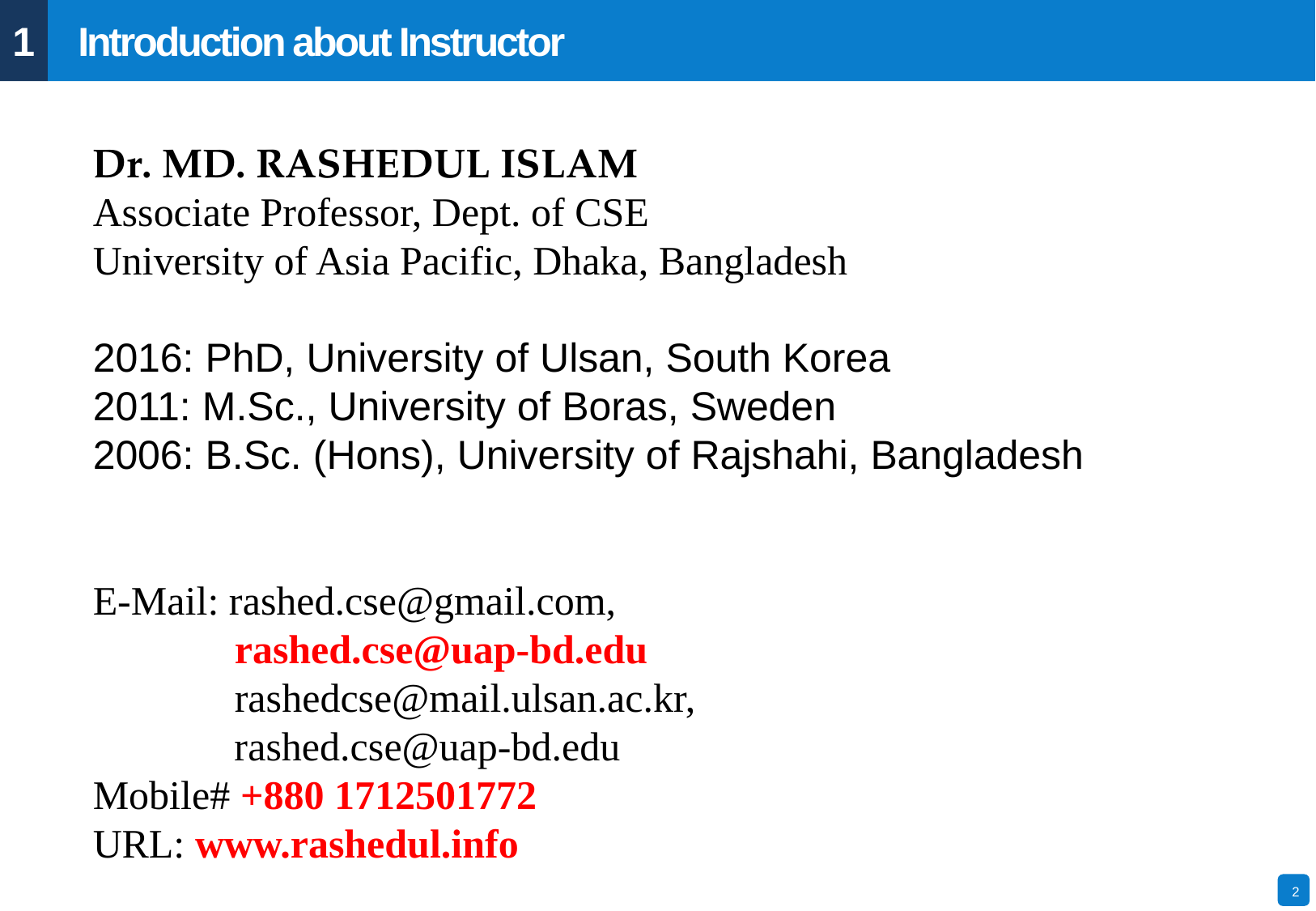

1
Introduction about Instructor
Dr. MD. RASHEDUL ISLAM
Associate Professor, Dept. of CSE
University of Asia Pacific, Dhaka, Bangladesh

2016: PhD, University of Ulsan, South Korea
2011: M.Sc., University of Boras, Sweden
2006: B.Sc. (Hons), University of Rajshahi, Bangladesh

E-Mail: rashed.cse@gmail.com,
              rashed.cse@uap-bd.edu
              rashedcse@mail.ulsan.ac.kr,
              rashed.cse@uap-bd.edu
Mobile# +880 1712501772
URL: www.rashedul.info
2